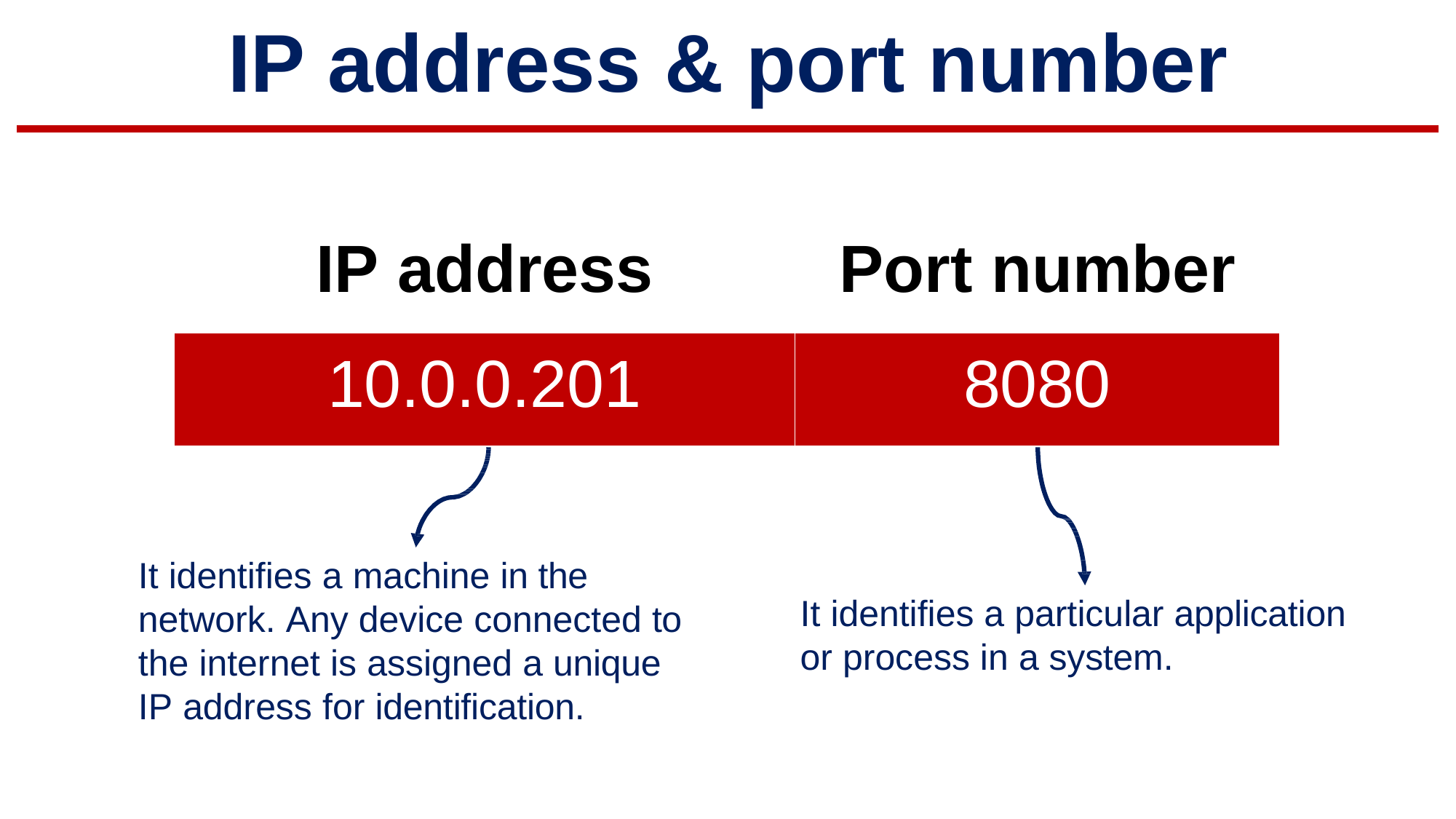

# IP address	& port number
| IP address | Port number |
| --- | --- |
| 10.0.0.201 | 8080 |

It identifies a machine in the network. Any device connected to the internet is assigned a unique IP address for identification.
It identifies a particular application or process in a system.